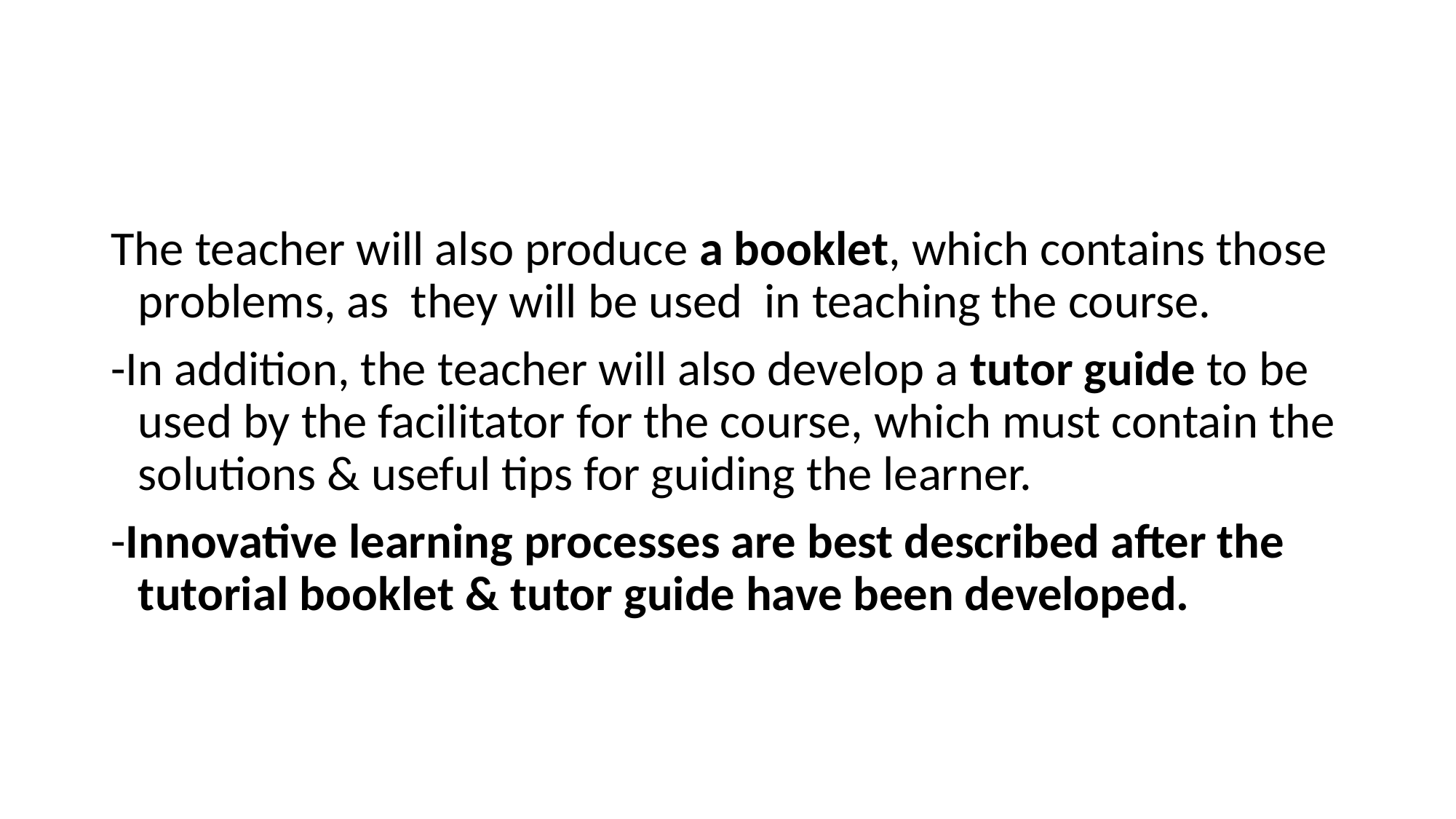

#
The teacher will also produce a booklet, which contains those problems, as  they will be used  in teaching the course.
-In addition, the teacher will also develop a tutor guide to be used by the facilitator for the course, which must contain the solutions & useful tips for guiding the learner.
-Innovative learning processes are best described after the tutorial booklet & tutor guide have been developed.